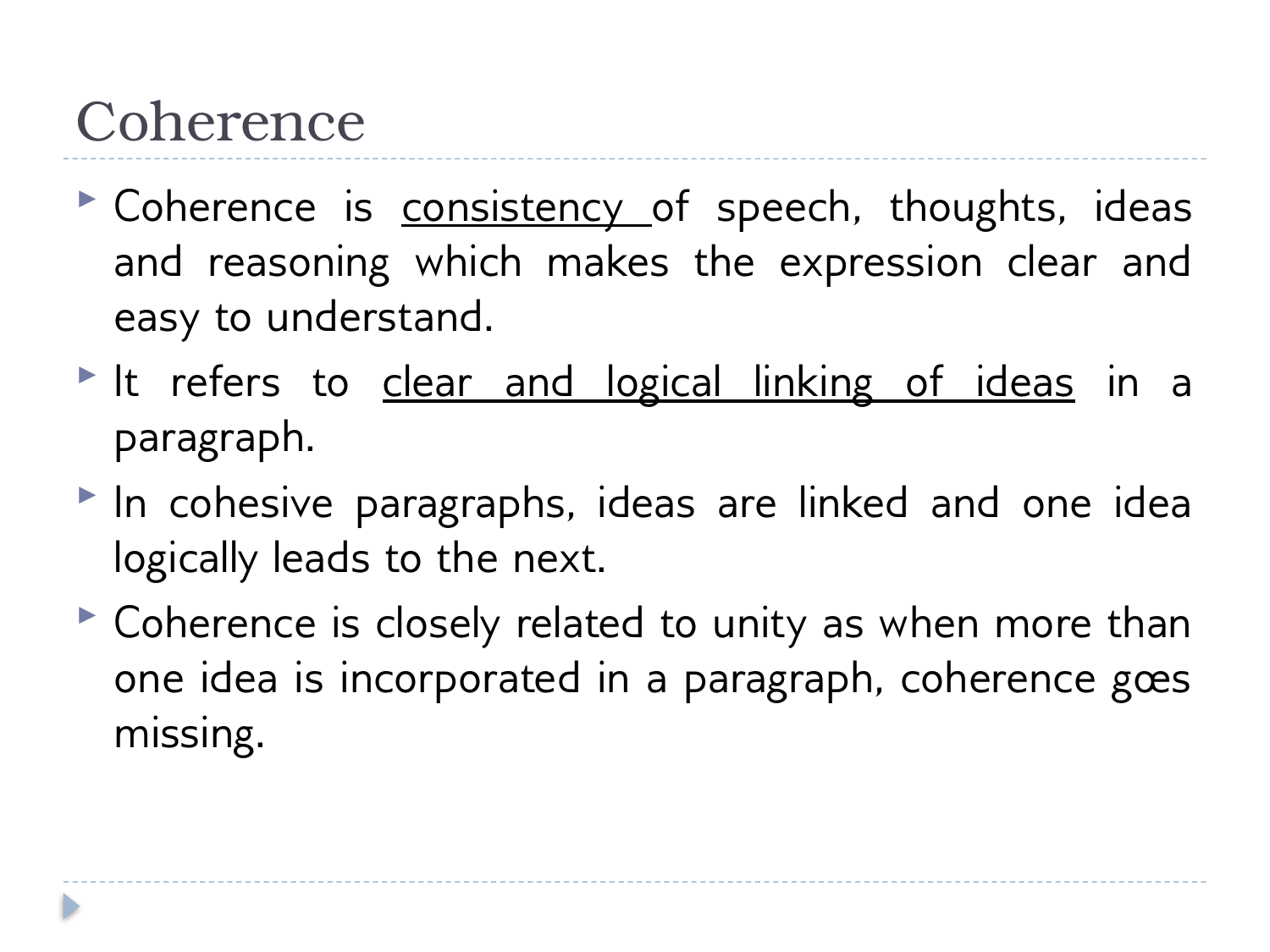

# Coherence
Coherence is consistency of speech, thoughts, ideas and reasoning which makes the expression clear and easy to understand.
It refers to clear and logical linking of ideas in a paragraph.
In cohesive paragraphs, ideas are linked and one idea logically leads to the next.
Coherence is closely related to unity as when more than one idea is incorporated in a paragraph, coherence goes missing.